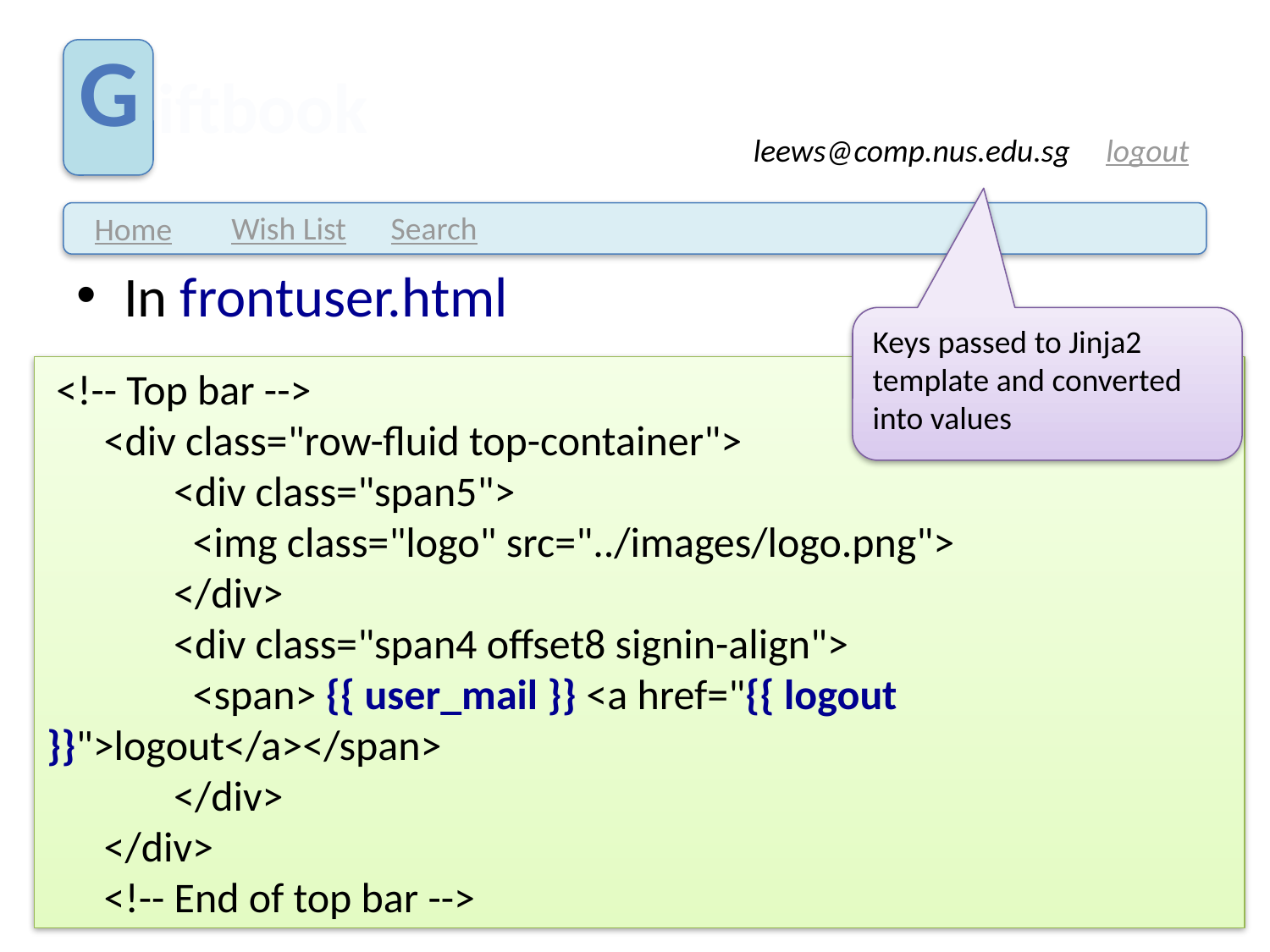

In frontuser.html
Keys passed to Jinja2 template and converted into values
 <!-- Top bar -->
      <div class="row-fluid top-container">
	<div class="span5">
	  <img class="logo" src="../images/logo.png">
	</div>
	<div class="span4 offset8 signin-align">
	  <span> {{ user_mail }} <a href="{{ logout }}">logout</a></span>
	</div>
      </div>
      <!-- End of top bar -->